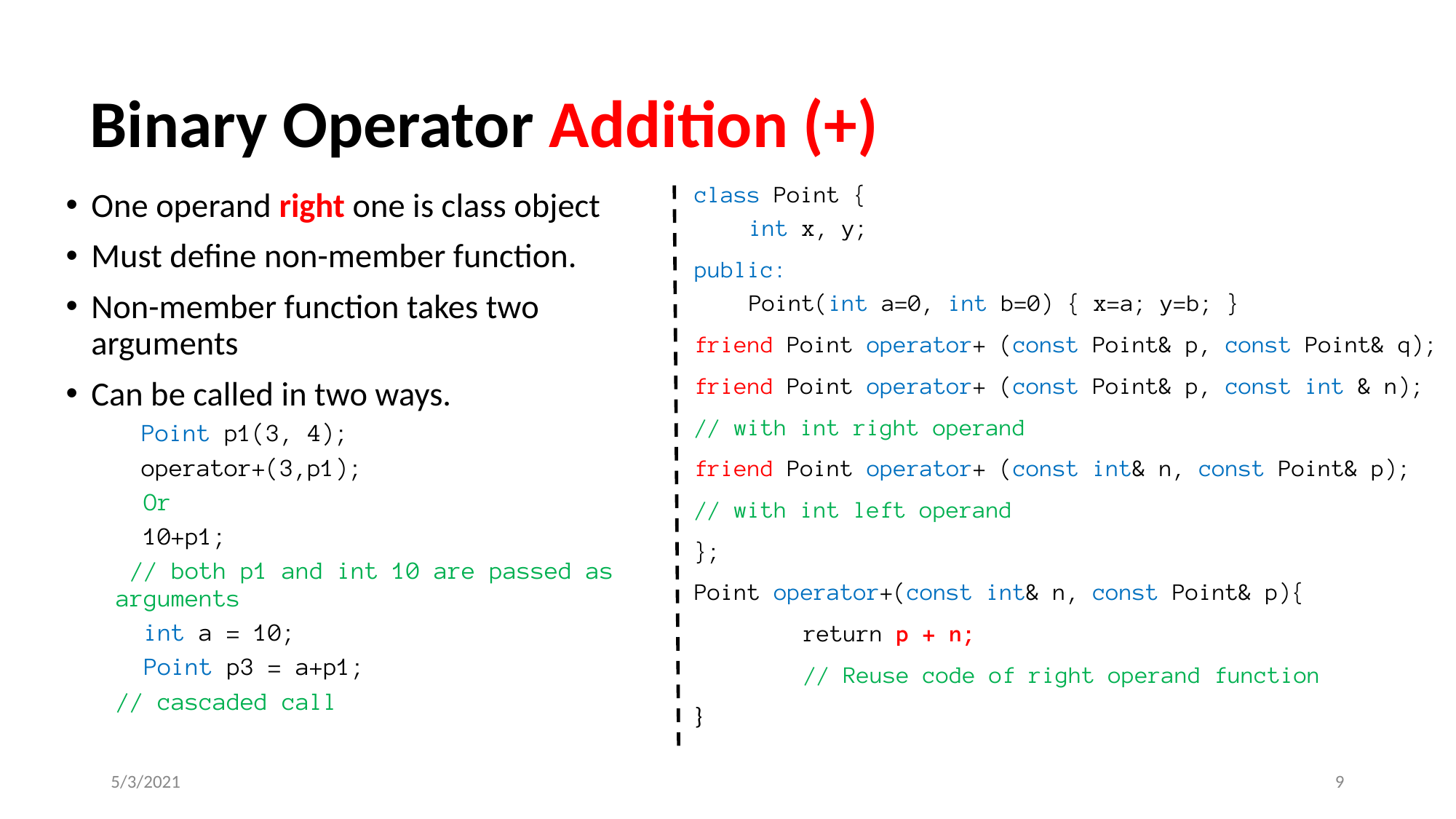

# Binary Operator Addition (+)
class Point {
int x, y;
public:
Point(int a=0, int b=0) { x=a; y=b; }
friend Point operator+ (const Point& p, const Point& q);
friend Point operator+ (const Point& p, const int & n);
// with int right operand
friend Point operator+ (const int& n, const Point& p);
// with int left operand
};
Point operator+(const int& n, const Point& p){
	return p + n;
	// Reuse code of right operand function
}

One operand right one is class object
Must define non-member function.
Non-member function takes two arguments
Can be called in two ways.
Point p1(3, 4);
operator+(3,p1);
  Or
  10+p1;
 // both p1 and int 10 are passed as arguments
  int a = 10;
  Point p3 = a+p1;
// cascaded call

5/3/2021
9